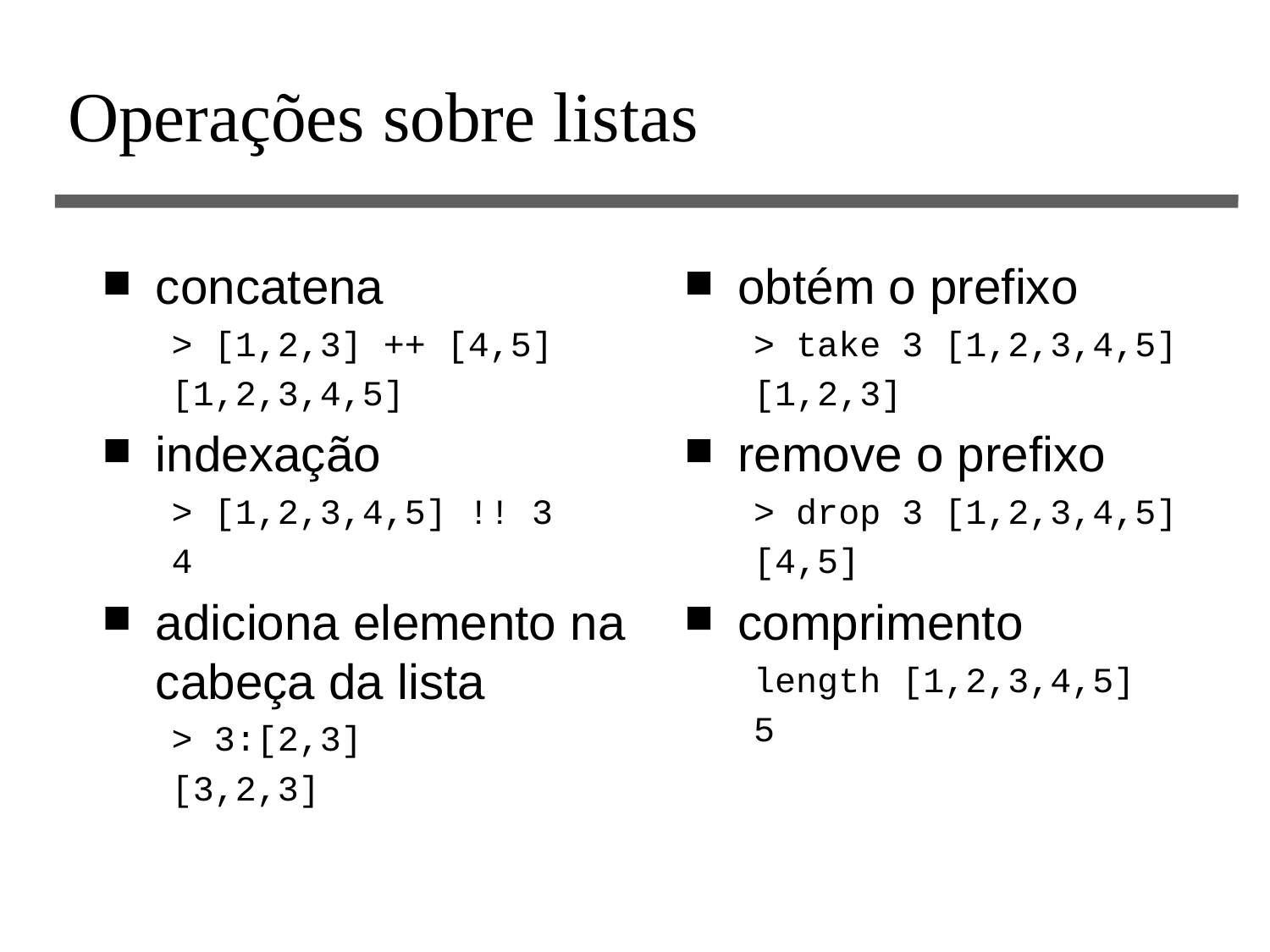

# Operações sobre listas
concatena
> [1,2,3] ++ [4,5]
[1,2,3,4,5]
indexação
> [1,2,3,4,5] !! 3
4
adiciona elemento na cabeça da lista
> 3:[2,3]
[3,2,3]
obtém o prefixo
> take 3 [1,2,3,4,5]
[1,2,3]
remove o prefixo
> drop 3 [1,2,3,4,5]
[4,5]
comprimento
length [1,2,3,4,5]
5